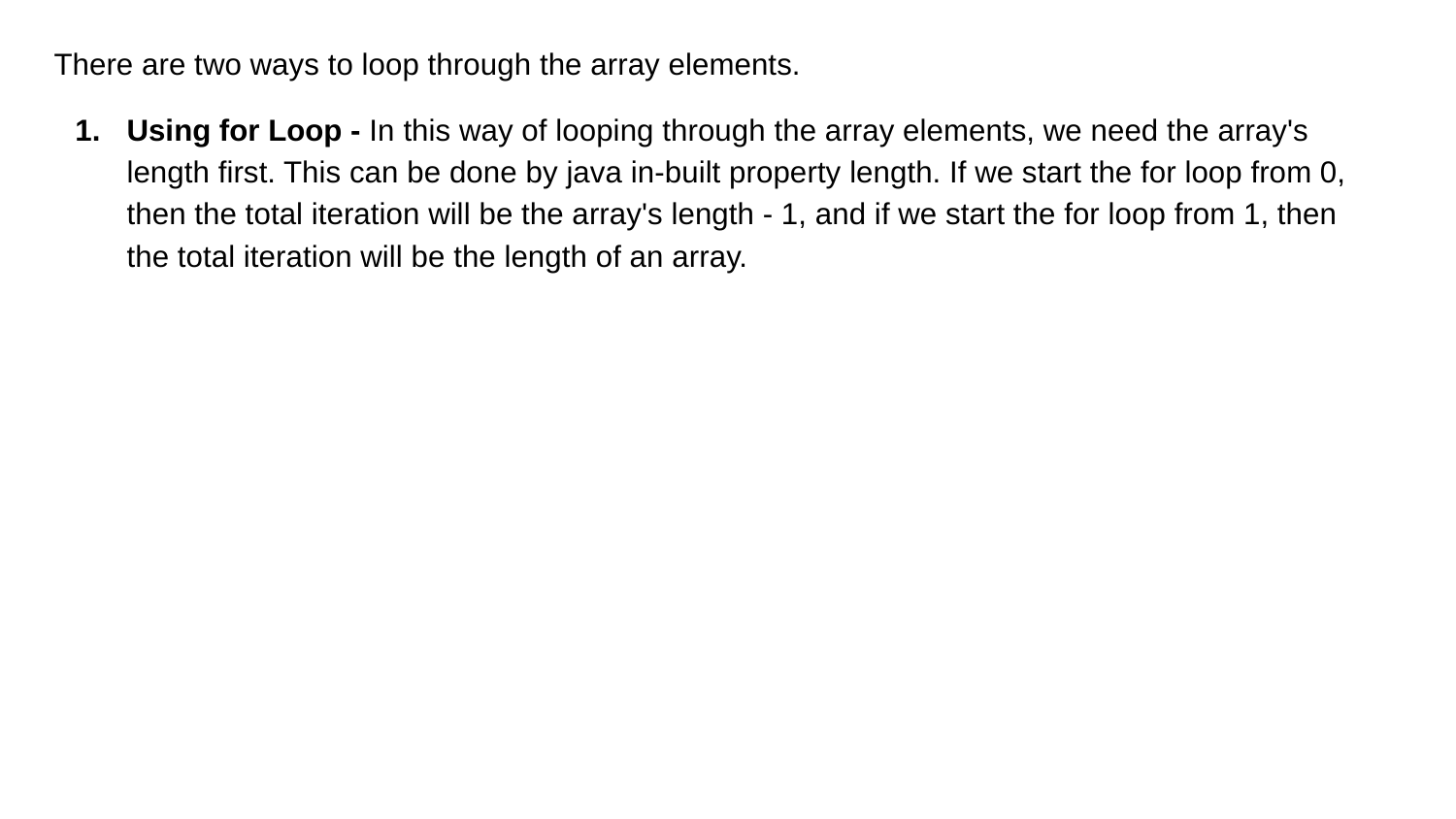

There are two ways to loop through the array elements.
Using for Loop - In this way of looping through the array elements, we need the array's length first. This can be done by java in-built property length. If we start the for loop from 0, then the total iteration will be the array's length - 1, and if we start the for loop from 1, then the total iteration will be the length of an array.